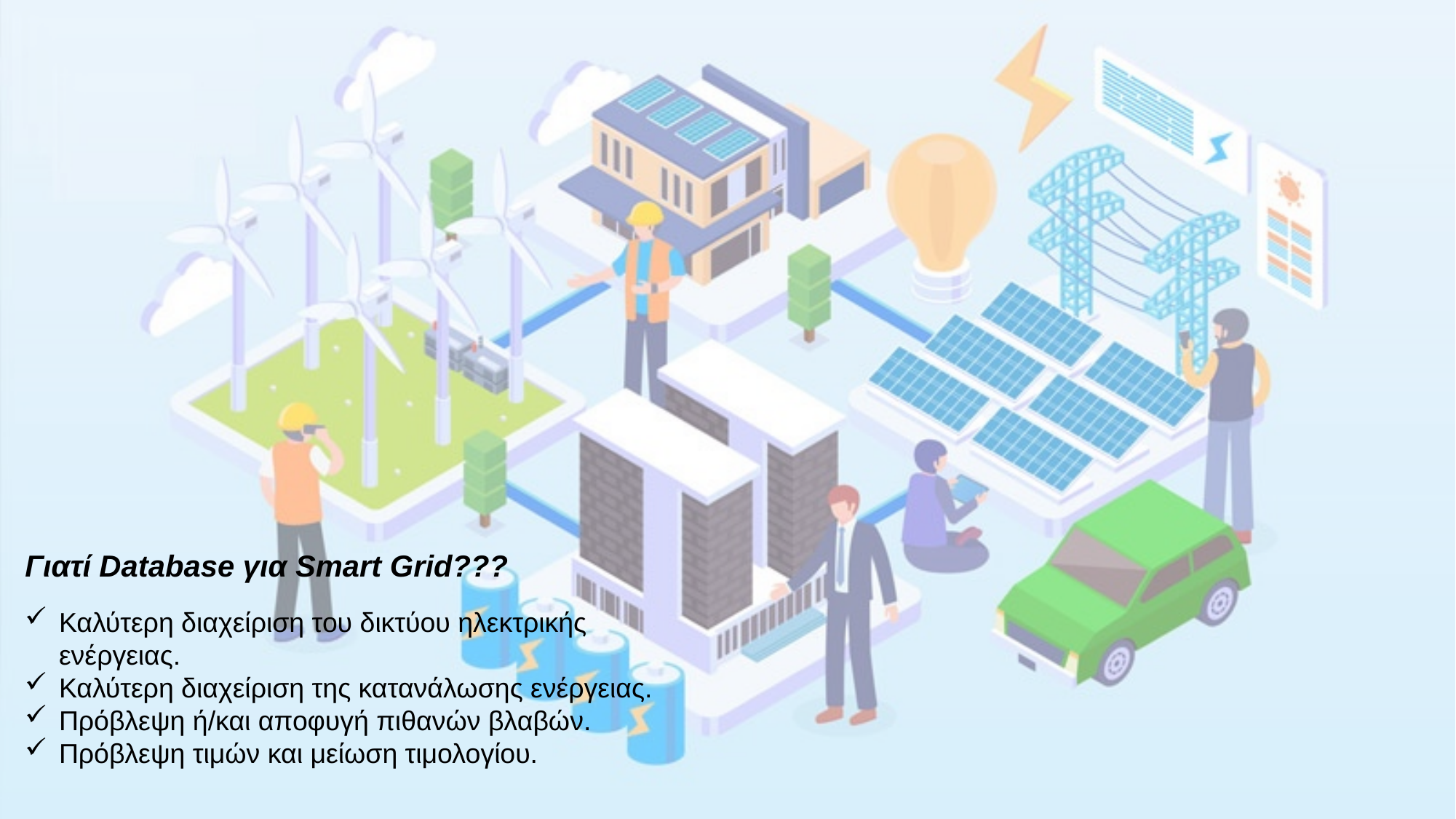

Γιατί Database για Smart Grid???
Καλύτερη διαχείριση του δικτύου ηλεκτρικής ενέργειας.
Καλύτερη διαχείριση της κατανάλωσης ενέργειας.
Πρόβλεψη ή/και αποφυγή πιθανών βλαβών.
Πρόβλεψη τιμών και μείωση τιμολογίου.